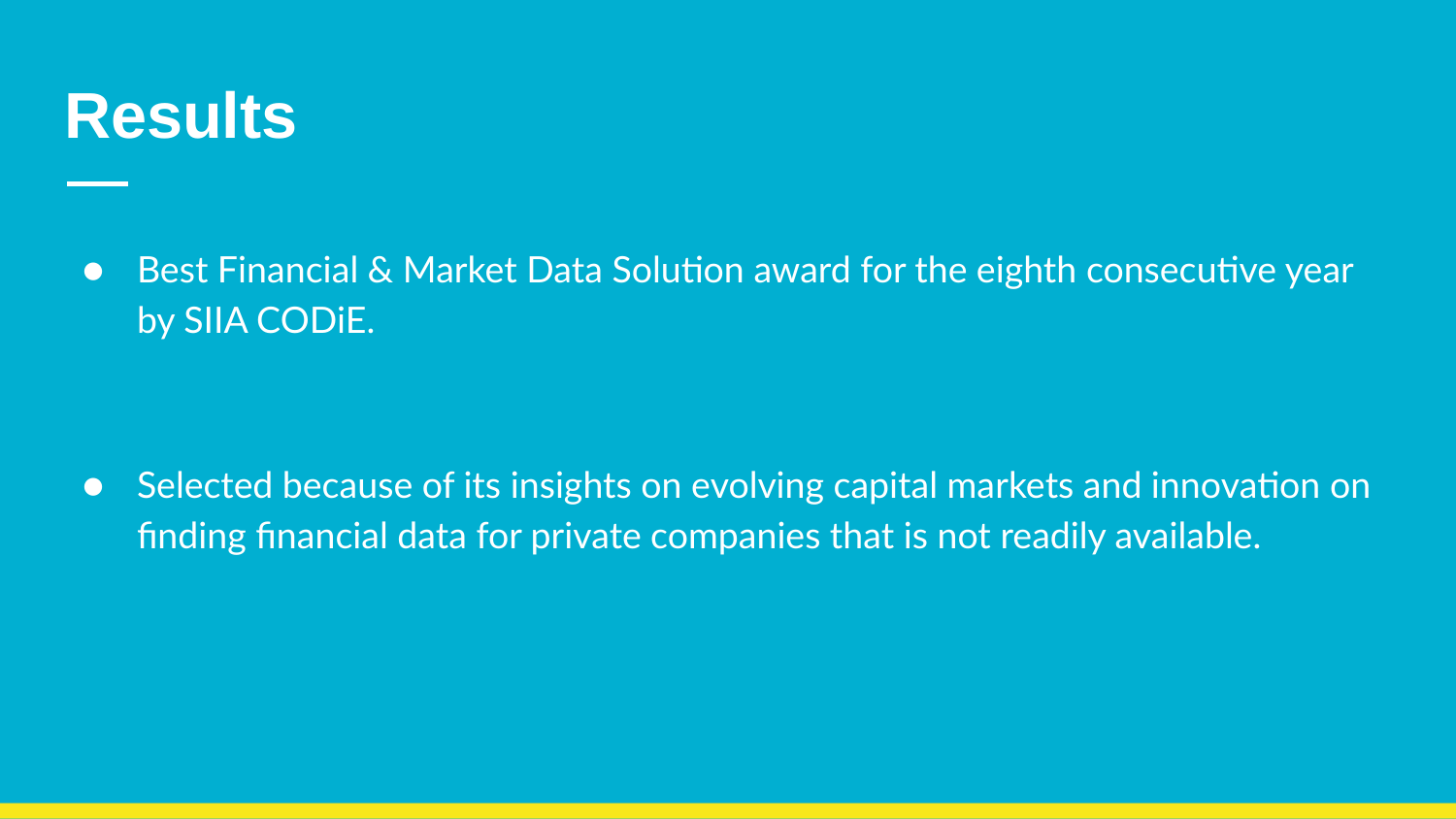

# Results
Best Financial & Market Data Solution award for the eighth consecutive year by SIIA CODiE.

Selected because of its insights on evolving capital markets and innovation on finding financial data for private companies that is not readily available.